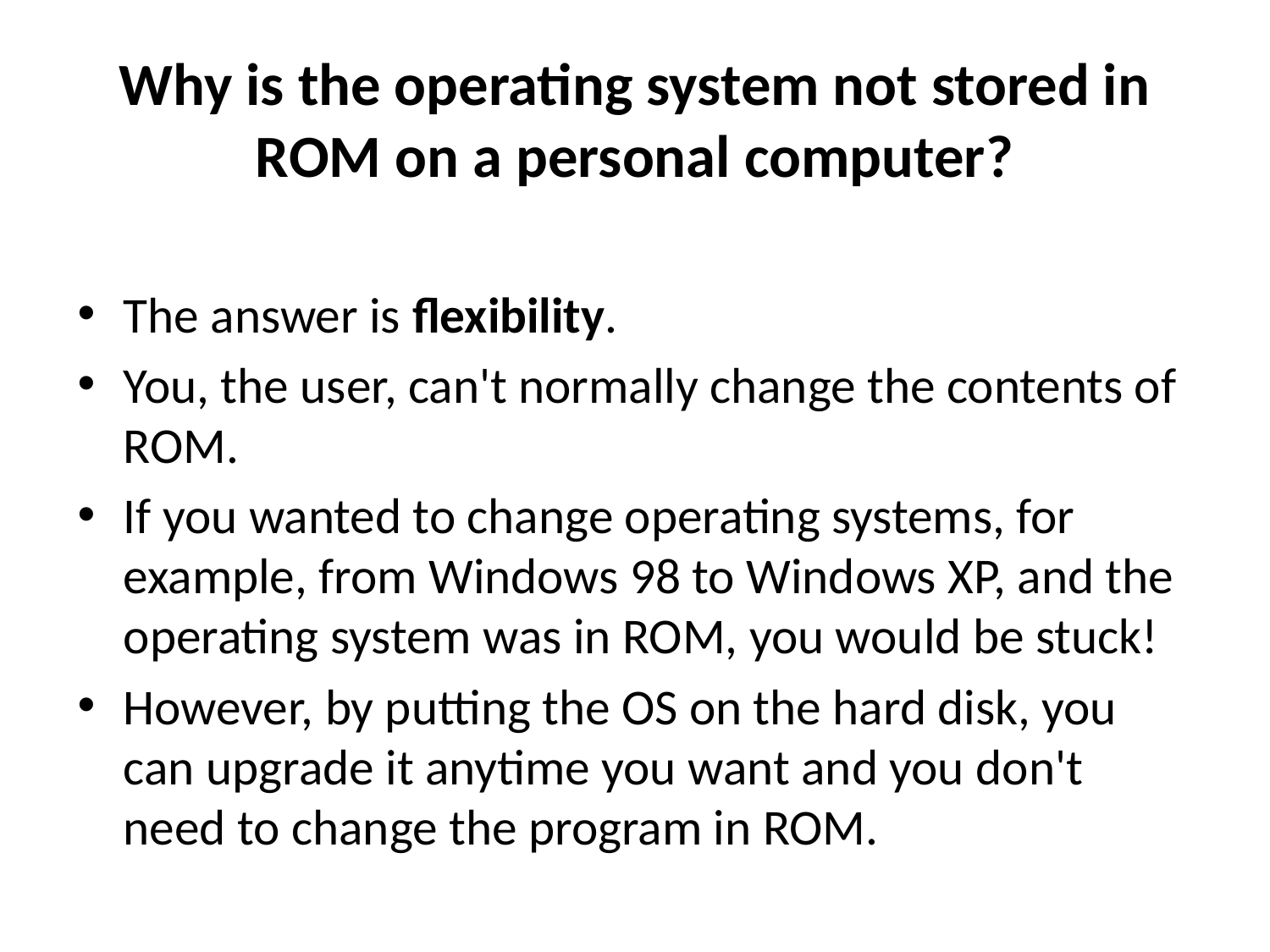

# Why is the operating system not stored in ROM on a personal computer?
The answer is flexibility.
You, the user, can't normally change the contents of ROM.
If you wanted to change operating systems, for example, from Windows 98 to Windows XP, and the operating system was in ROM, you would be stuck!
However, by putting the OS on the hard disk, you can upgrade it anytime you want and you don't need to change the program in ROM.